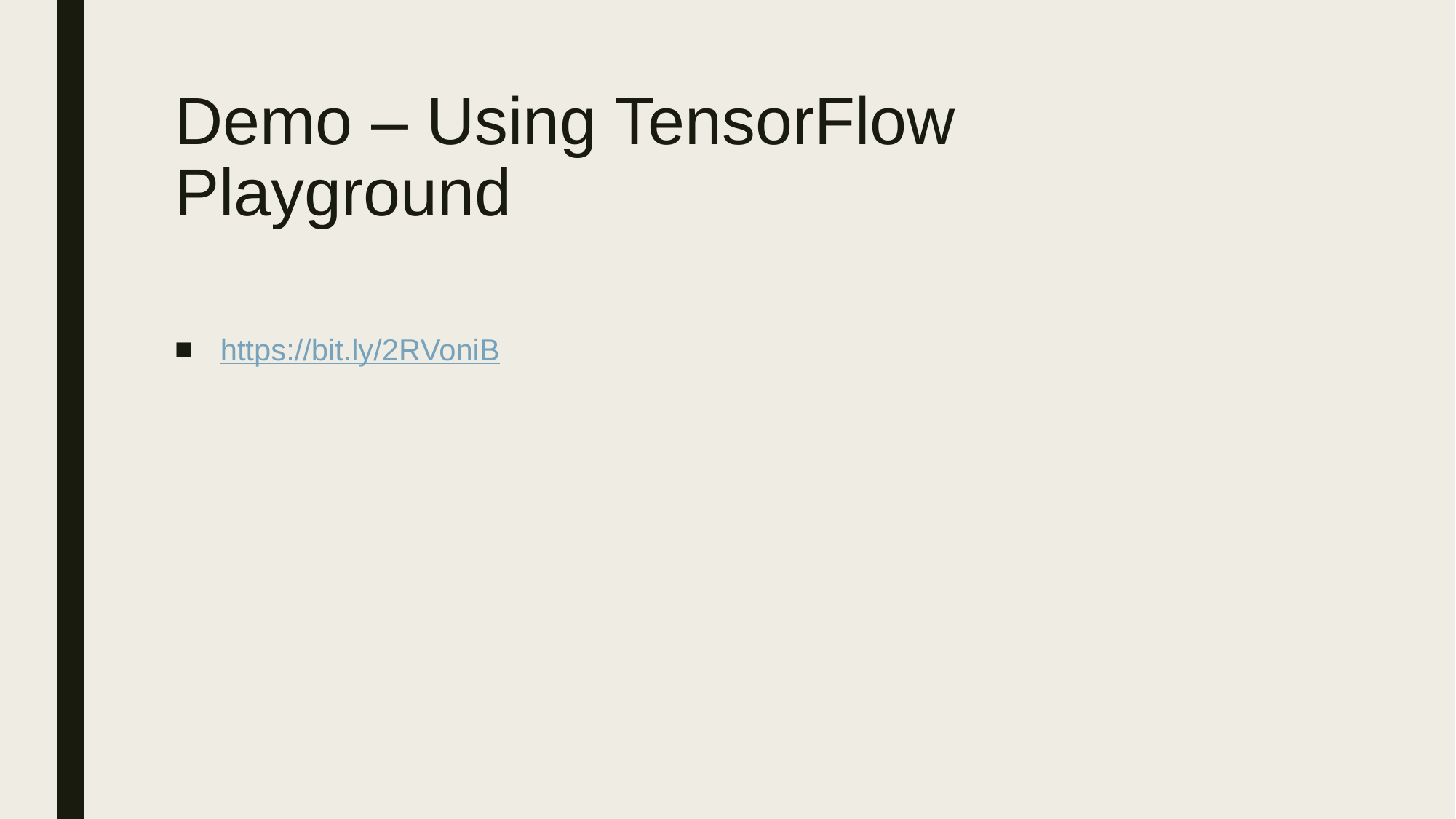

# Demo – Using TensorFlow Playground

https://bit.ly/2RVoniB